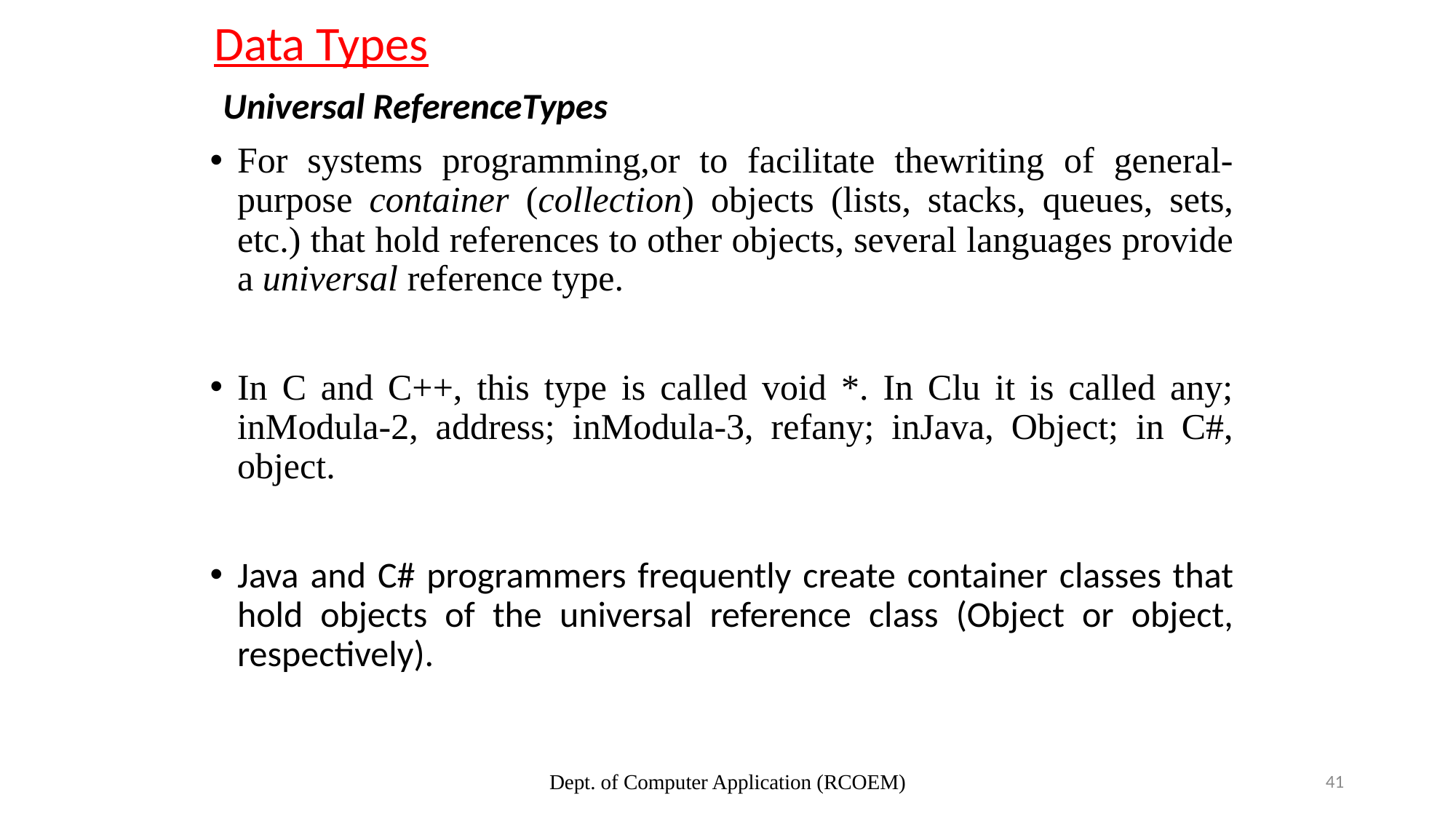

# Data Types
Universal ReferenceTypes
For systems programming,or to facilitate thewriting of general-purpose container (collection) objects (lists, stacks, queues, sets, etc.) that hold references to other objects, several languages provide a universal reference type.

In C and C++, this type is called void *. In Clu it is called any; inModula-2, address; inModula-3, refany; inJava, Object; in C#, object.

Java and C# programmers frequently create container classes that hold objects of the universal reference class (Object or object, respectively).

Dept. of Computer Application (RCOEM)
41